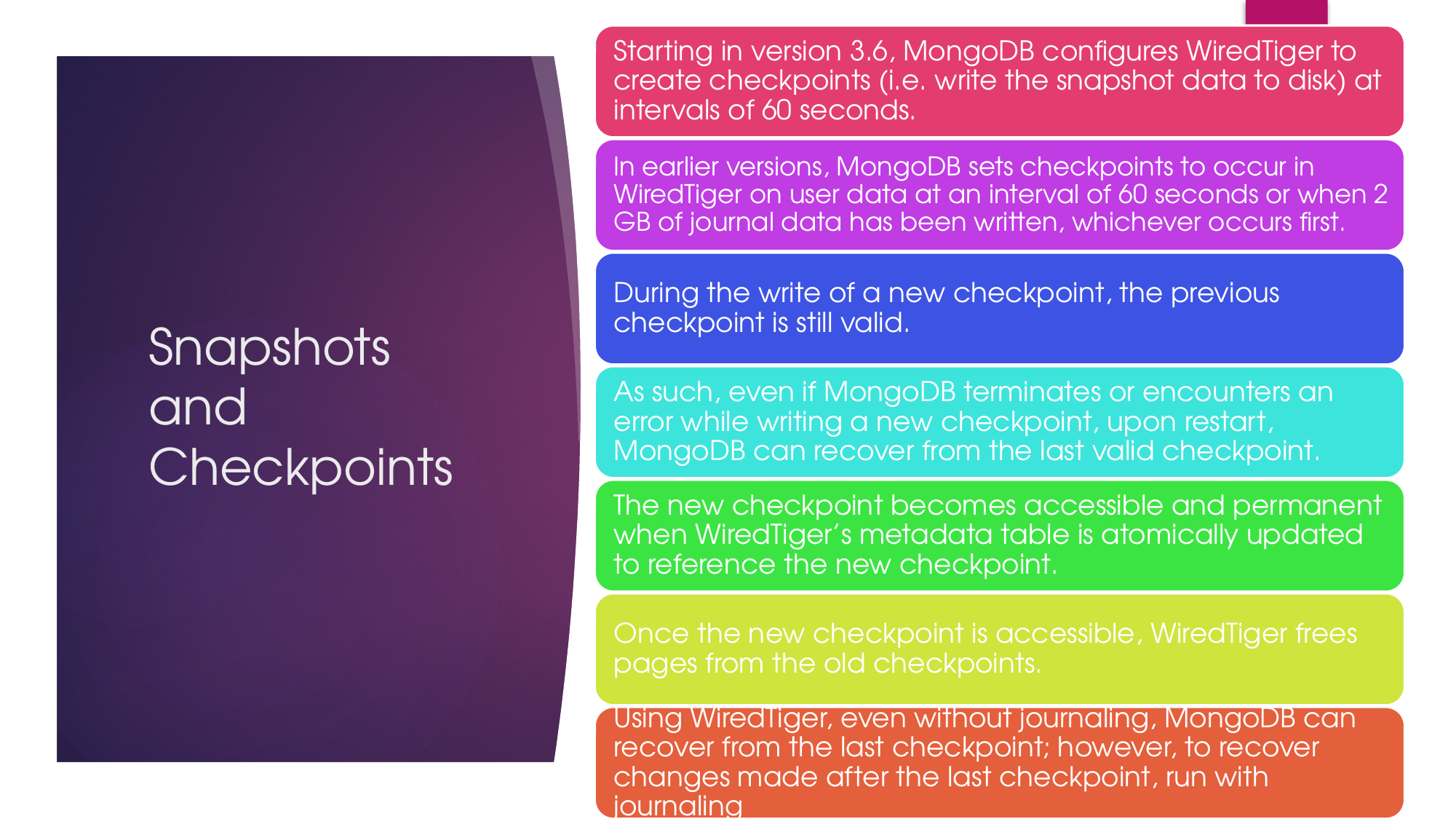

Starting in version 3.6, MongoDB configures WiredTiger to create checkpoints (i.e. write the snapshot data to disk) at intervals of 60 seconds.
In earlier versions, MongoDB sets checkpoints to occur in WiredTiger on user data at an interval of 60 seconds or when 2 GB of journal data has been written, whichever occurs first.
During the write of a new checkpoint, the previous checkpoint is still valid.
As such, even if MongoDB terminates or encounters an error while writing a new checkpoint, upon restart, MongoDB can recover from the last valid checkpoint.
The new checkpoint becomes accessible and permanent when WiredTiger’s metadata table is atomically updated to reference the new checkpoint.
Once the new checkpoint is accessible, WiredTiger frees pages from the old checkpoints.
Using WiredTiger, even without journaling, MongoDB can recover from the last checkpoint; however, to recover changes made after the last checkpoint, run with journaling
# Snapshots and Checkpoints